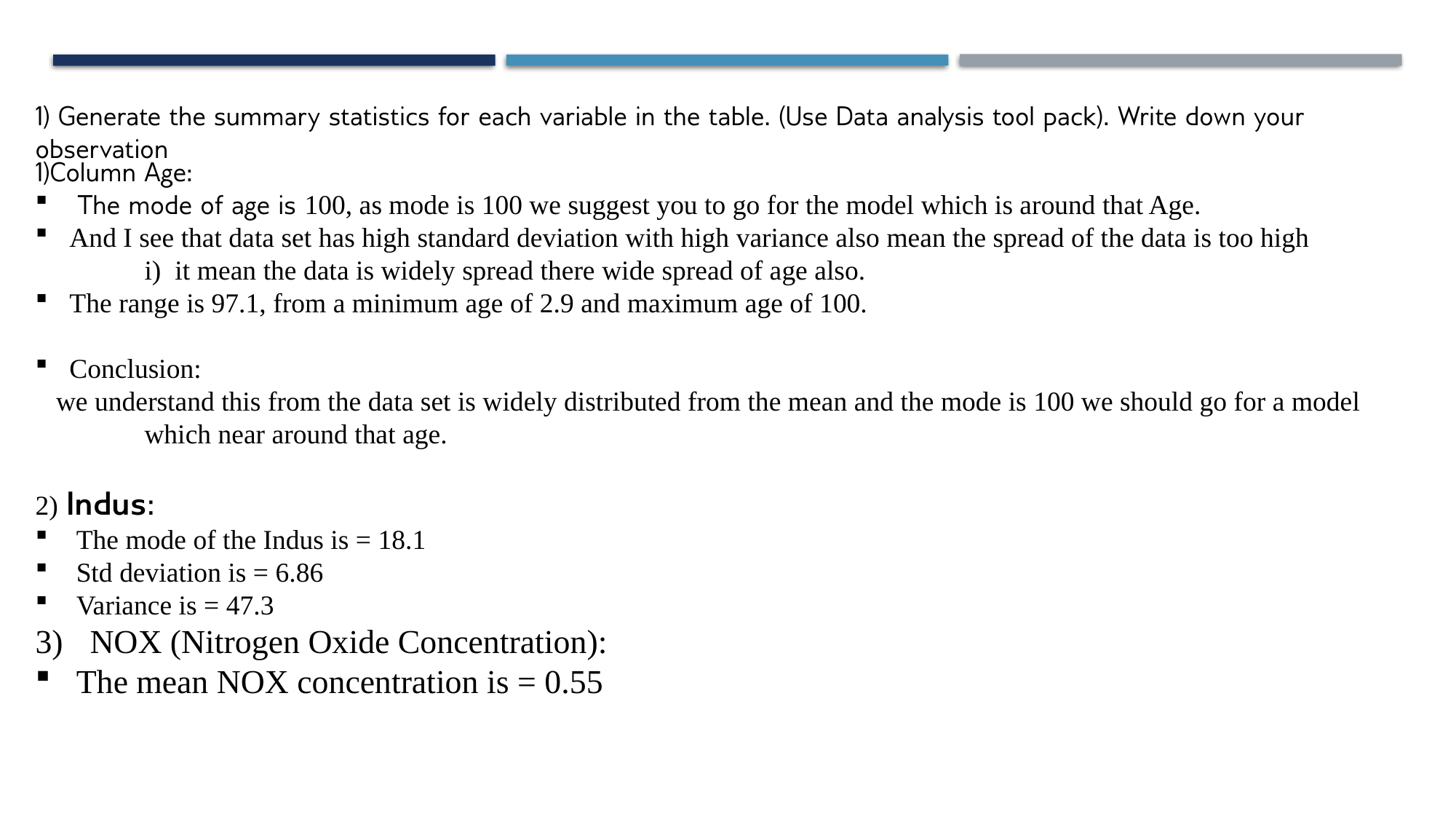

1) Generate the summary statistics for each variable in the table. (Use Data analysis tool pack). Write down your observation
1)Column Age:
 The mode of age is 100, as mode is 100 we suggest you to go for the model which is around that Age.
And I see that data set has high standard deviation with high variance also mean the spread of the data is too high
	i)  it mean the data is widely spread there wide spread of age also.
The range is 97.1, from a minimum age of 2.9 and maximum age of 100.

Conclusion:
   we understand this from the data set is widely distributed from the mean and the mode is 100 we should go for a model          	which near around that age.

2) Indus:
The mode of the Indus is = 18.1
Std deviation is = 6.86
Variance is = 47.3
NOX (Nitrogen Oxide Concentration):
The mean NOX concentration is = 0.55